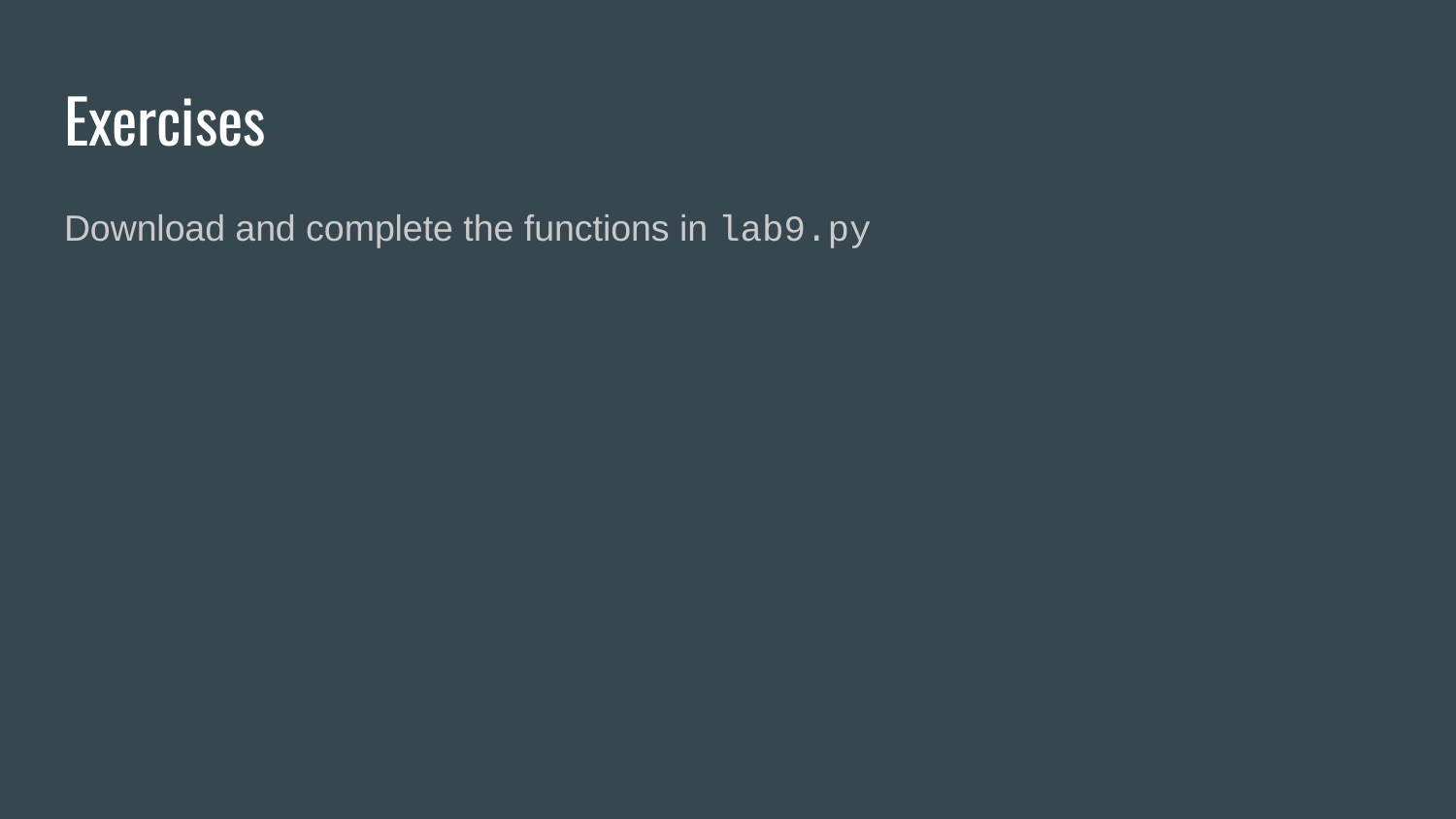

# Exercises
Download and complete the functions in lab9.py